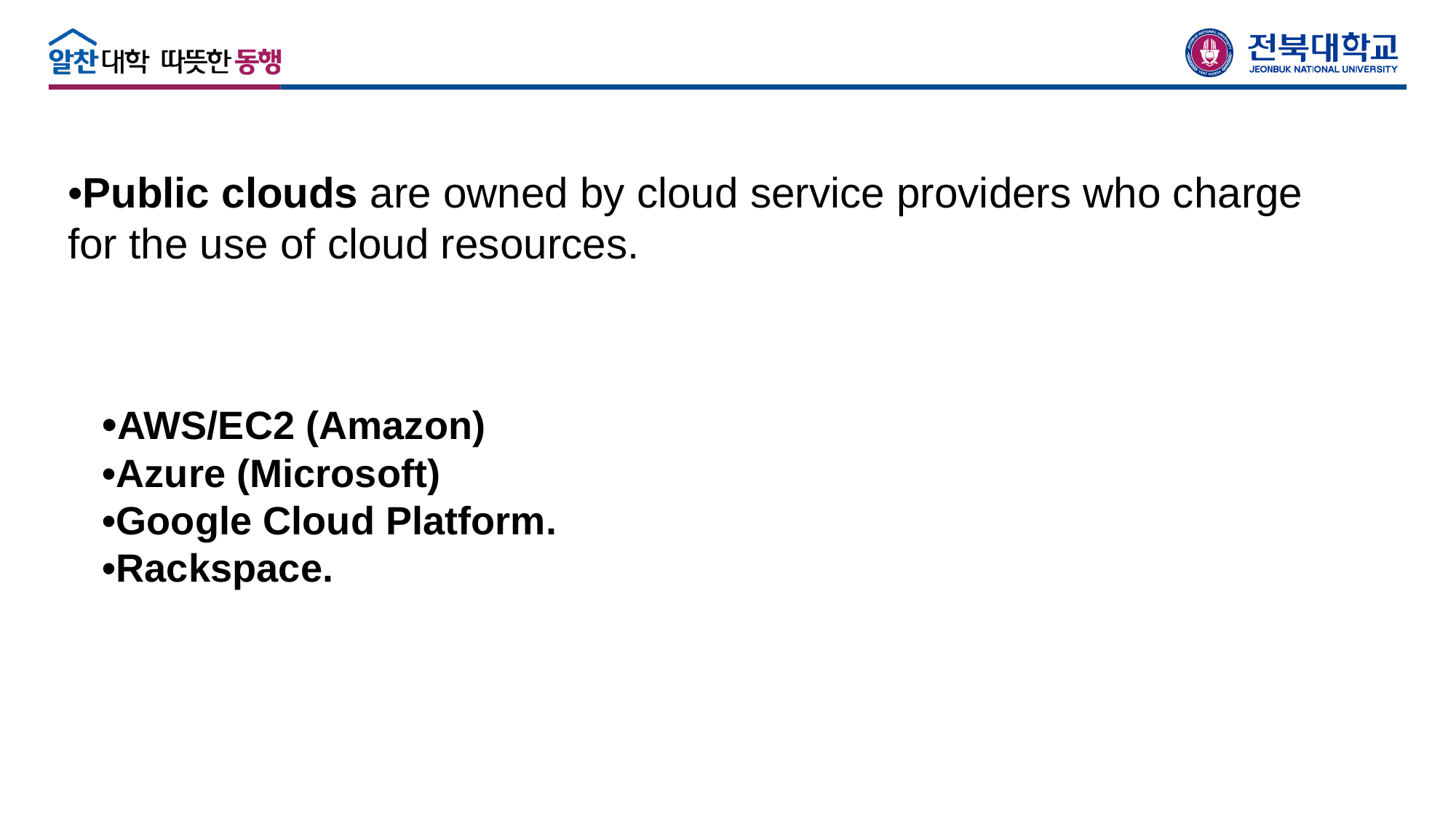

•Public clouds are owned by cloud service providers who charge for the use of cloud resources.

•AWS/EC2 (Amazon)
•Azure (Microsoft)
•Google Cloud Platform.
•Rackspace.